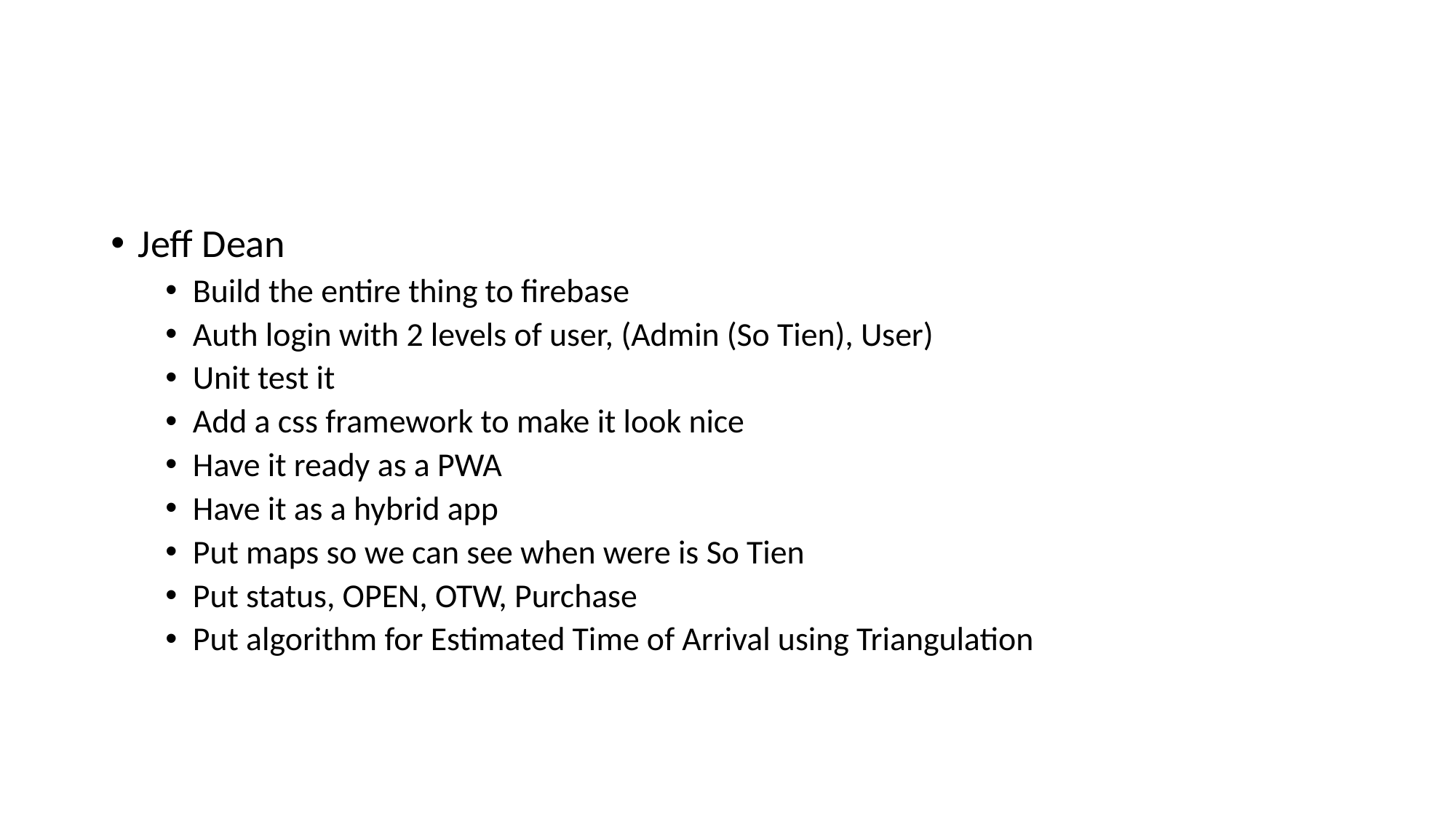

#
Jeff Dean
Build the entire thing to firebase
Auth login with 2 levels of user, (Admin (So Tien), User)
Unit test it
Add a css framework to make it look nice
Have it ready as a PWA
Have it as a hybrid app
Put maps so we can see when were is So Tien
Put status, OPEN, OTW, Purchase
Put algorithm for Estimated Time of Arrival using Triangulation